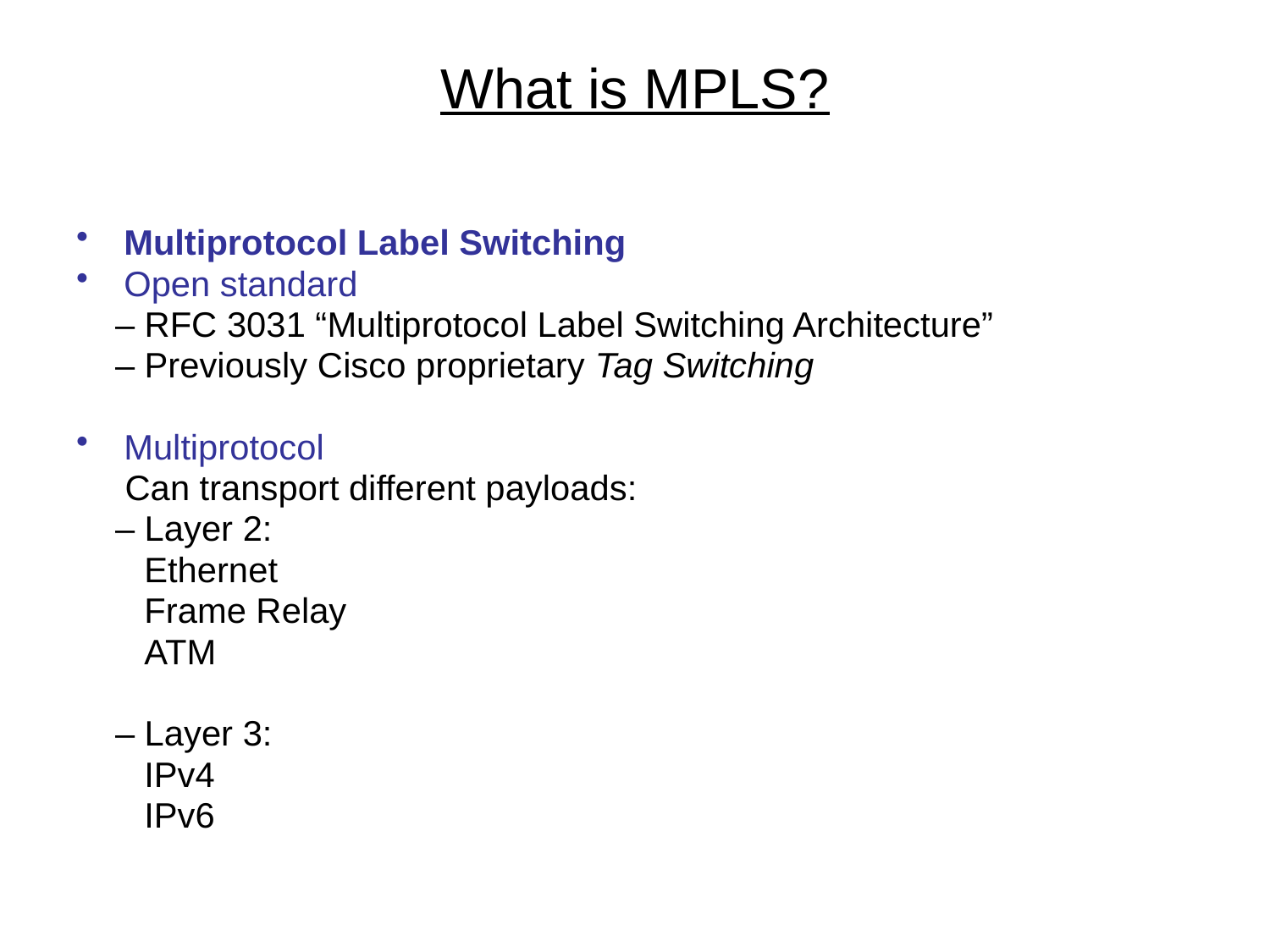

# What is MPLS?
Multiprotocol Label Switching
Open standard
    – RFC 3031 “Multiprotocol Label Switching Architecture”
    – Previously Cisco proprietary Tag Switching

Multiprotocol
     Can transport different payloads:
    – Layer 2:
       Ethernet
       Frame Relay
       ATM

    – Layer 3:
       IPv4
       IPv6